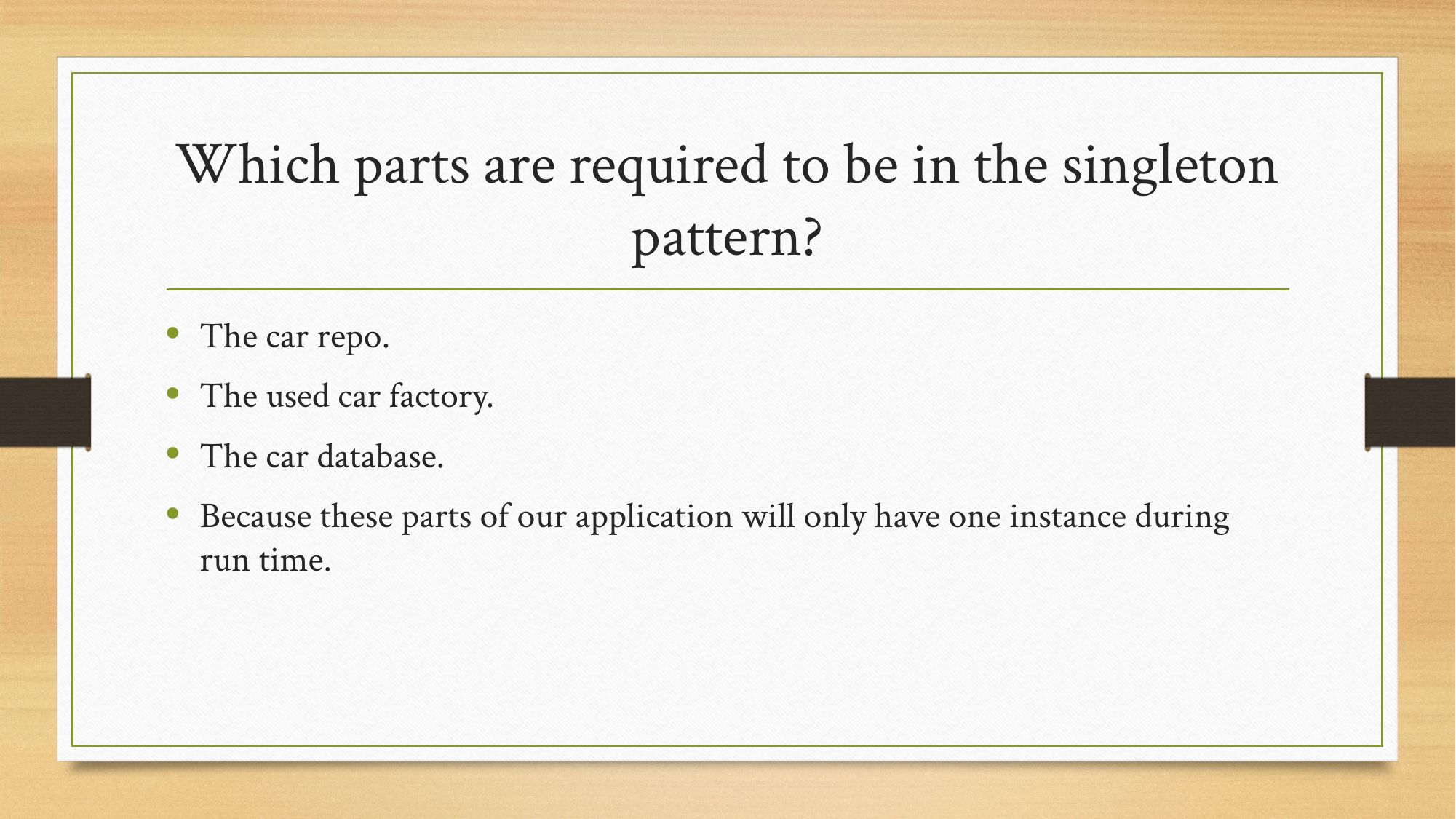

# Which parts are required to be in the singleton pattern?
The car repo.
The used car factory.
The car database.
Because these parts of our application will only have one instance during run time.